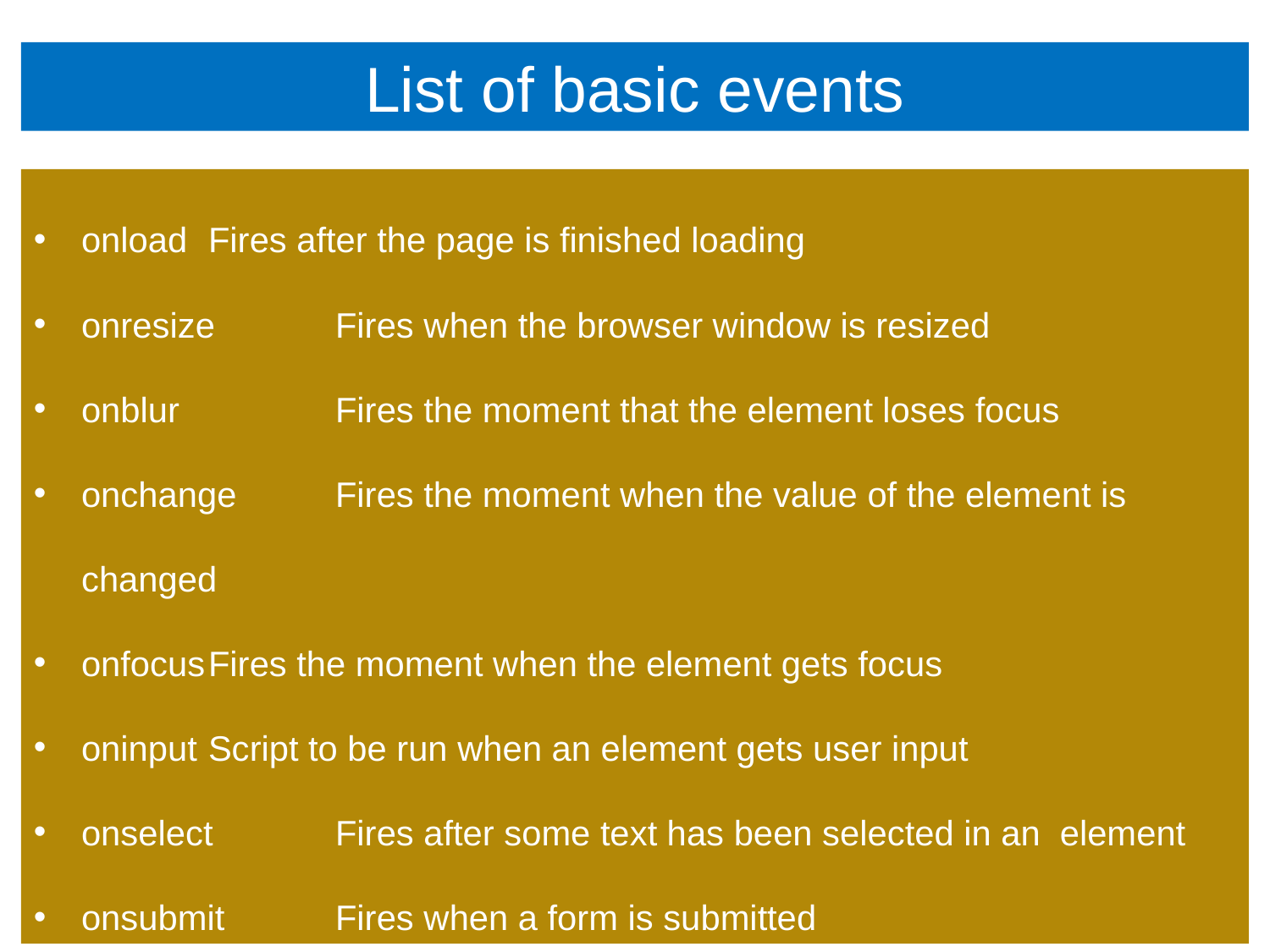

List of basic events
onload 	Fires after the page is finished loading
onresize	Fires when the browser window is resized
onblur    	Fires the moment that the element loses focus
onchange	Fires the moment when the value of the element is changed
onfocus	Fires the moment when the element gets focus
oninput	Script to be run when an element gets user input
onselect	Fires after some text has been selected in an  element
onsubmit	Fires when a form is submitted